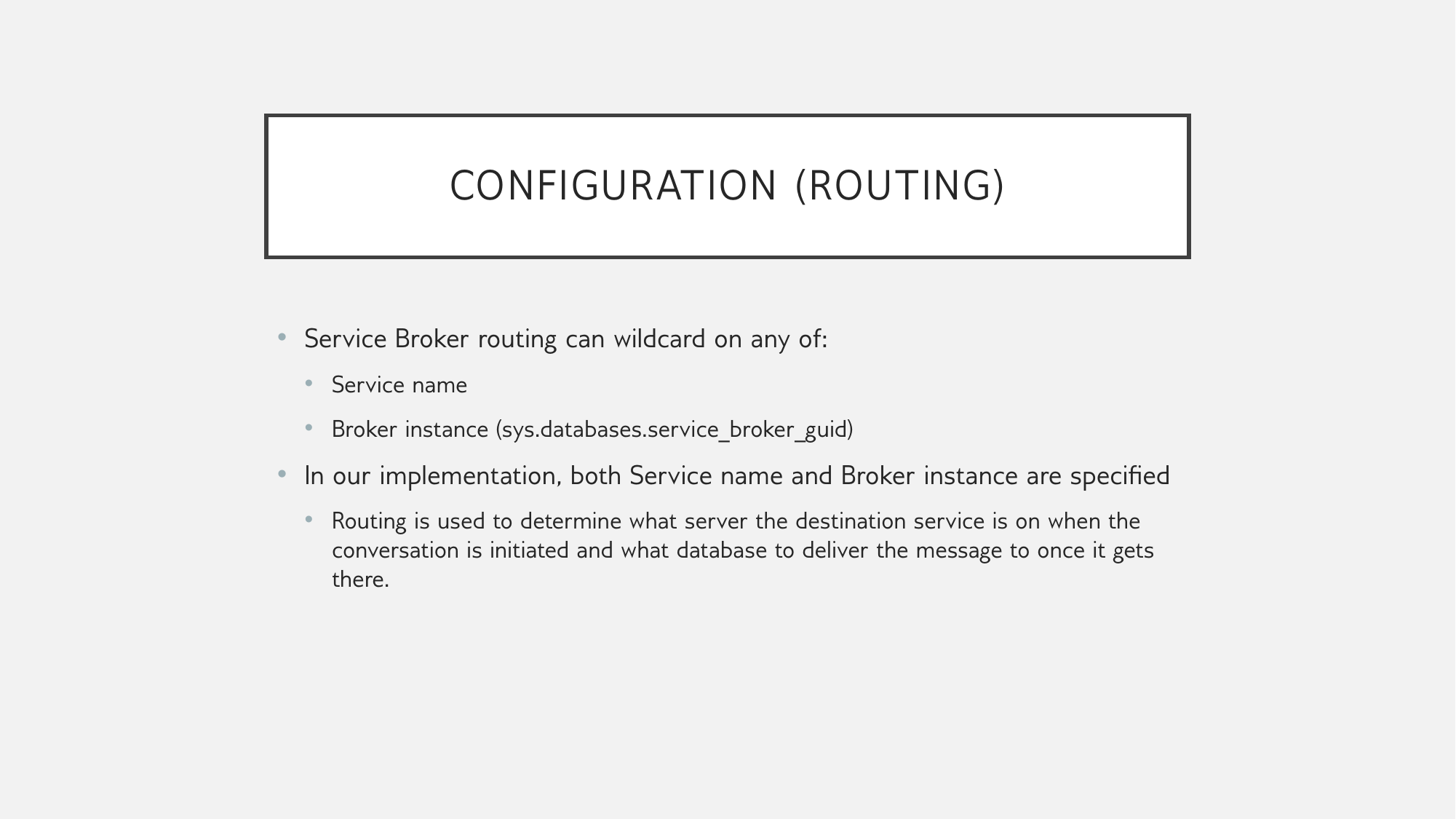

# Configuration (Routing)
Service Broker routing can wildcard on any of:
Service name
Broker instance (sys.databases.service_broker_guid)
In our implementation, both Service name and Broker instance are specified
Routing is used to determine what server the destination service is on when the conversation is initiated and what database to deliver the message to once it gets there.